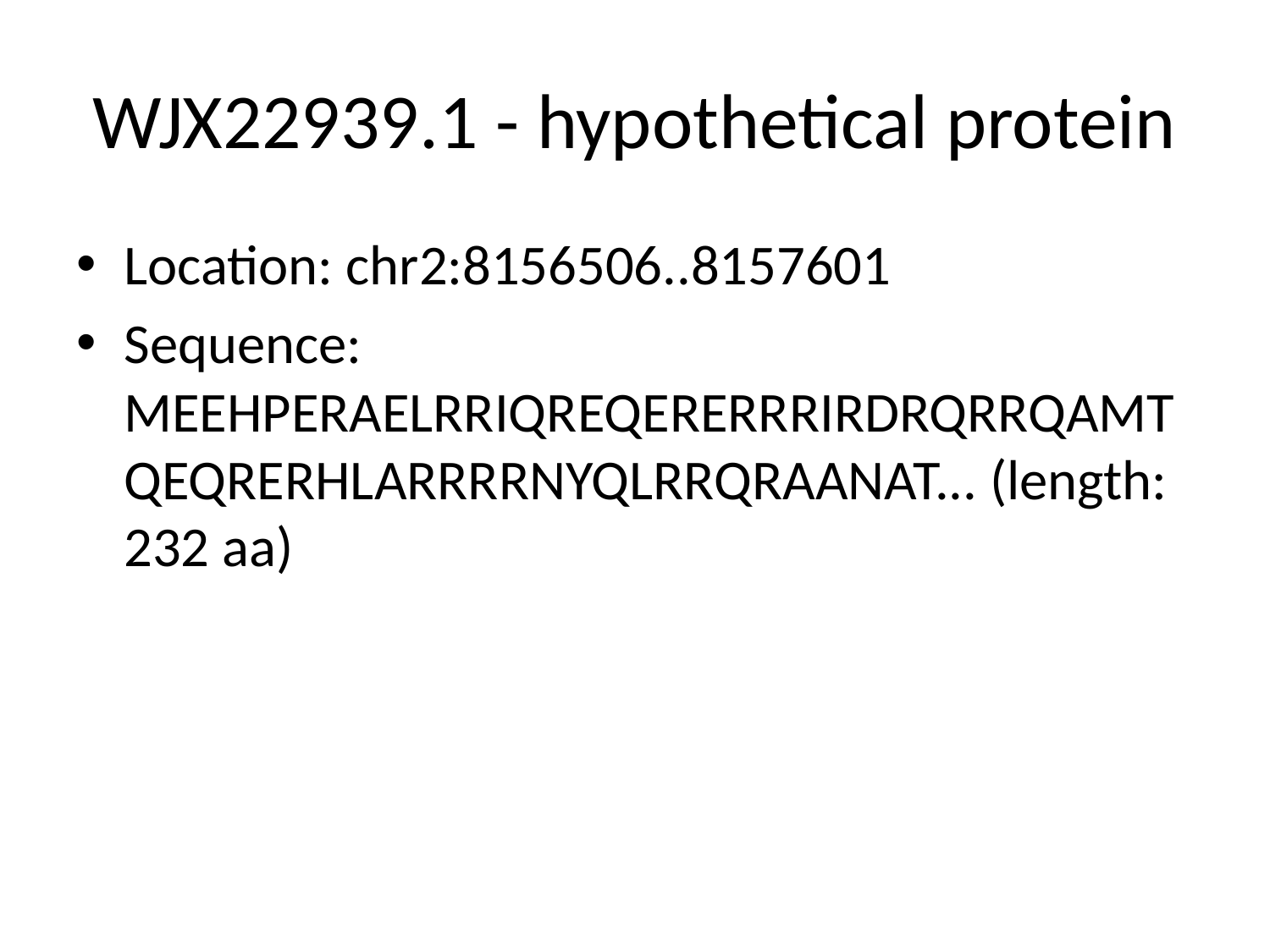

# WJX22939.1 - hypothetical protein
Location: chr2:8156506..8157601
Sequence: MEEHPERAELRRIQREQERERRRIRDRQRRQAMTQEQRERHLARRRRNYQLRRQRAANAT... (length: 232 aa)